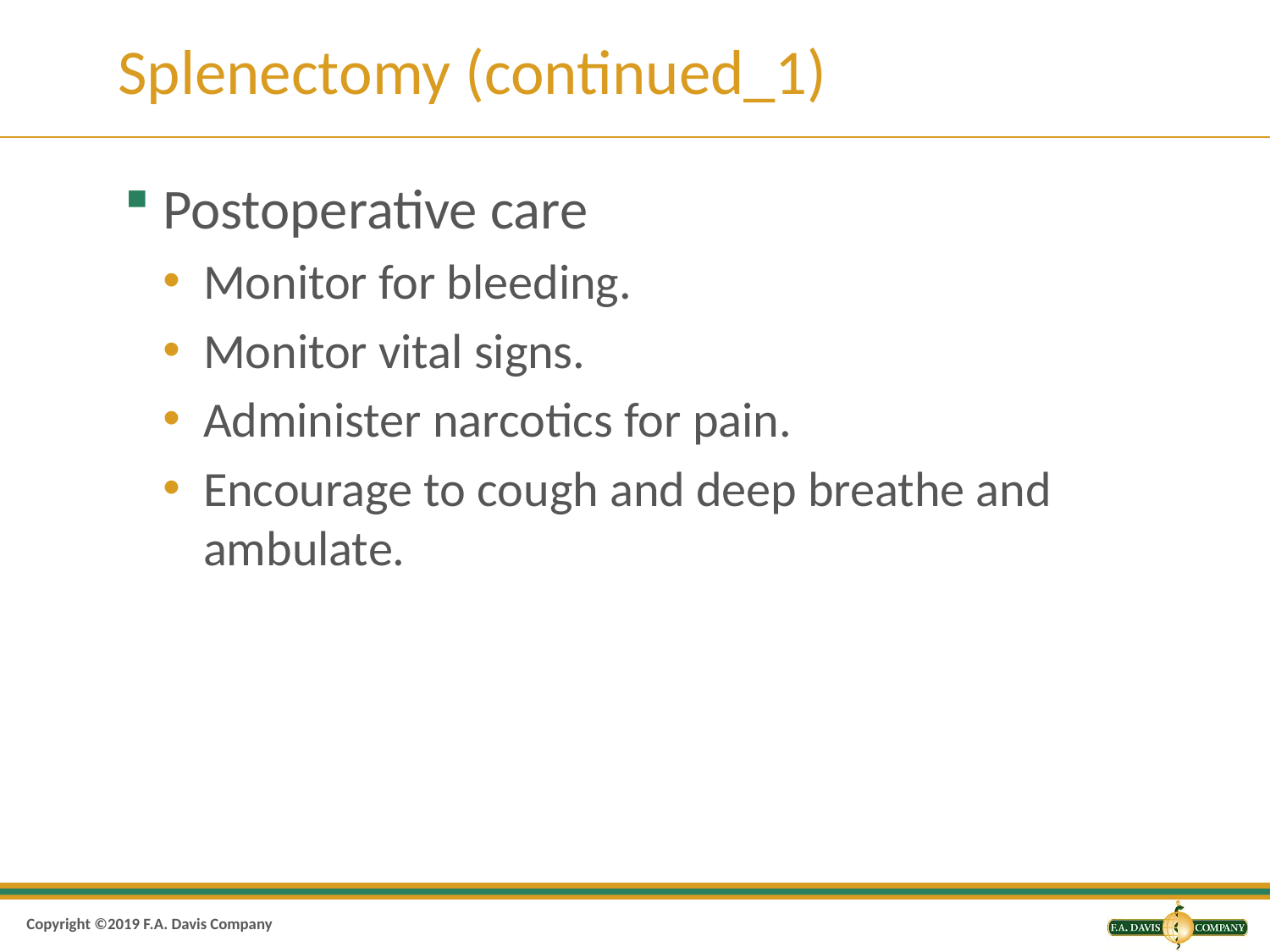

# Splenectomy (continued_1)
Postoperative care
Monitor for bleeding.
Monitor vital signs.
Administer narcotics for pain.
Encourage to cough and deep breathe and ambulate.